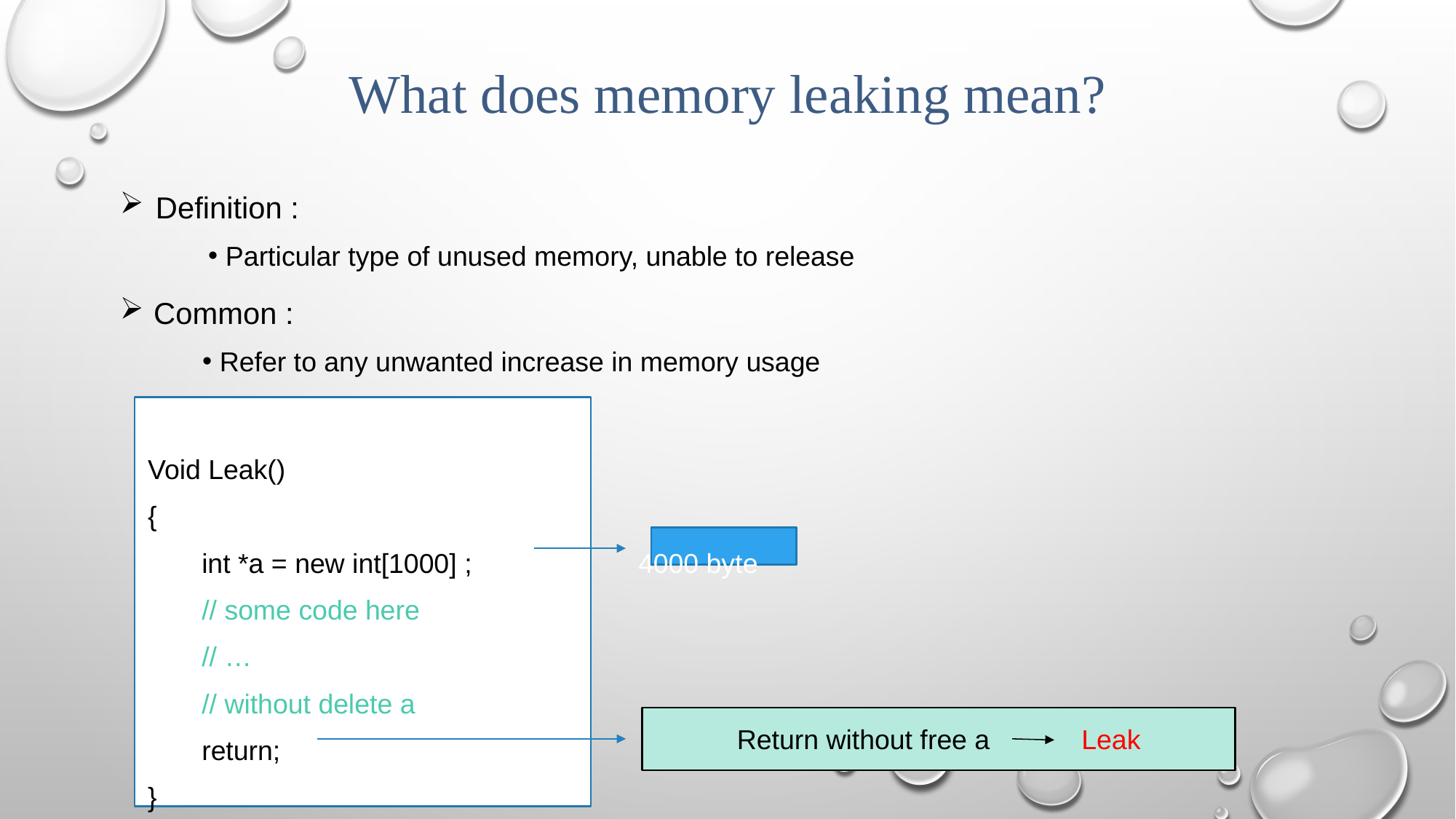

# What does memory leaking mean?
 Definition :
 Particular type of unused memory, unable to release
Common :
 Refer to any unwanted increase in memory usage

Void Leak()
{
	int *a = new int[1000] ;		4000 byte
	// some code here
	// …
	// without delete a
	return;
}

Return without free a            Leak